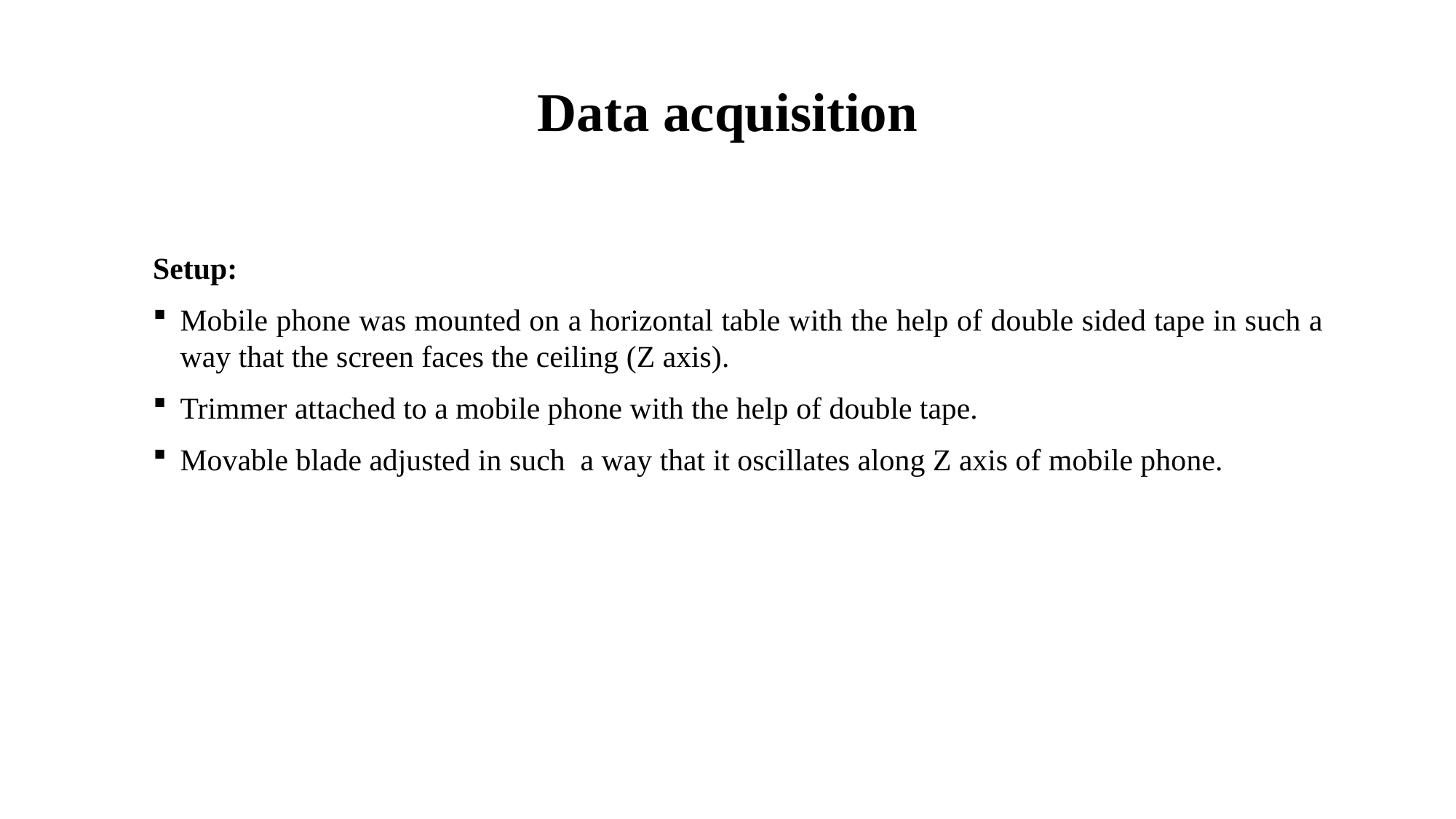

# Data acquisition
Setup:
Mobile phone was mounted on a horizontal table with the help of double sided tape in such a way that the screen faces the ceiling (Z axis).
Trimmer attached to a mobile phone with the help of double tape.
Movable blade adjusted in such  a way that it oscillates along Z axis of mobile phone.